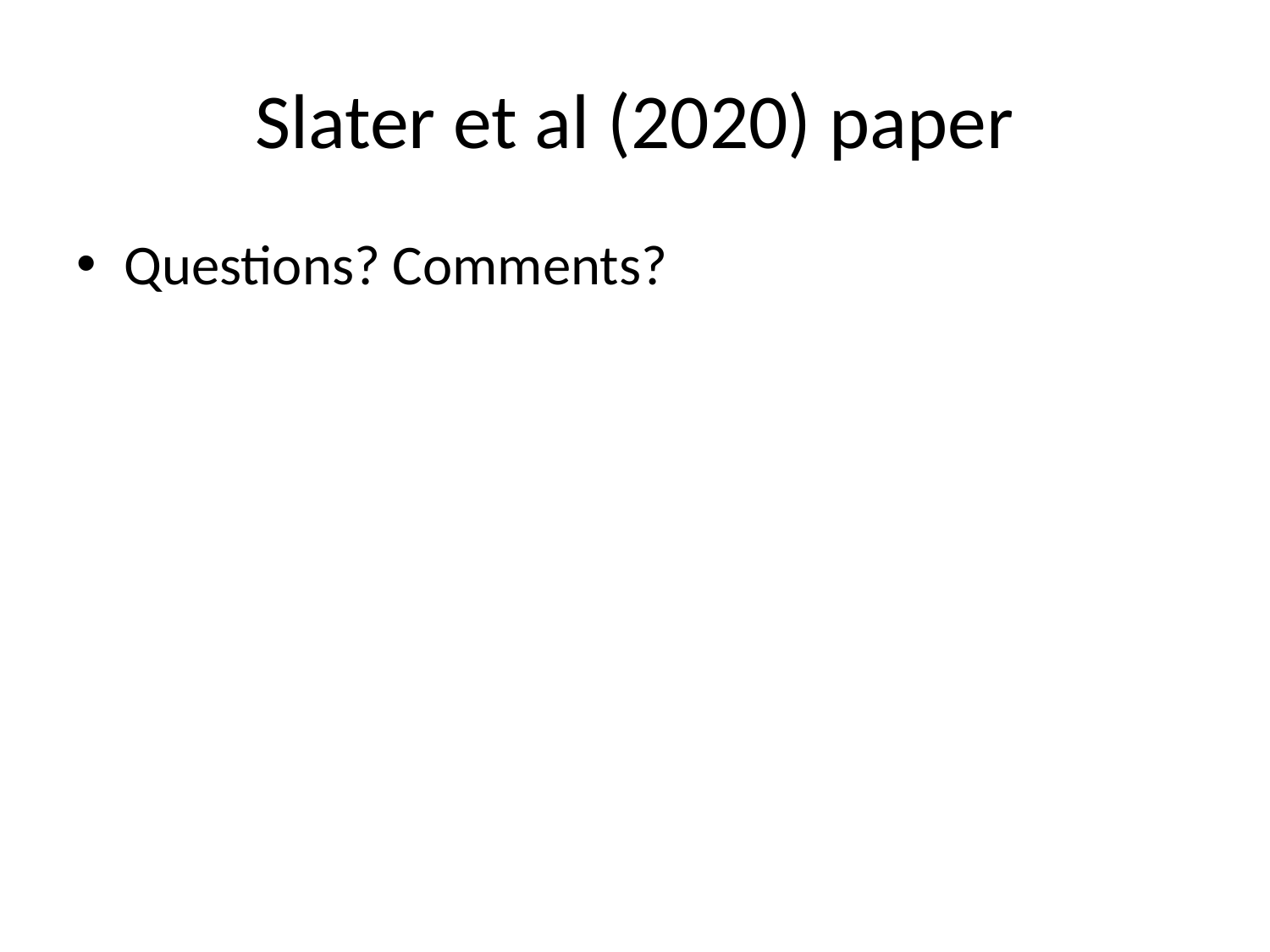

# Slater et al (2020) paper
Questions? Comments?